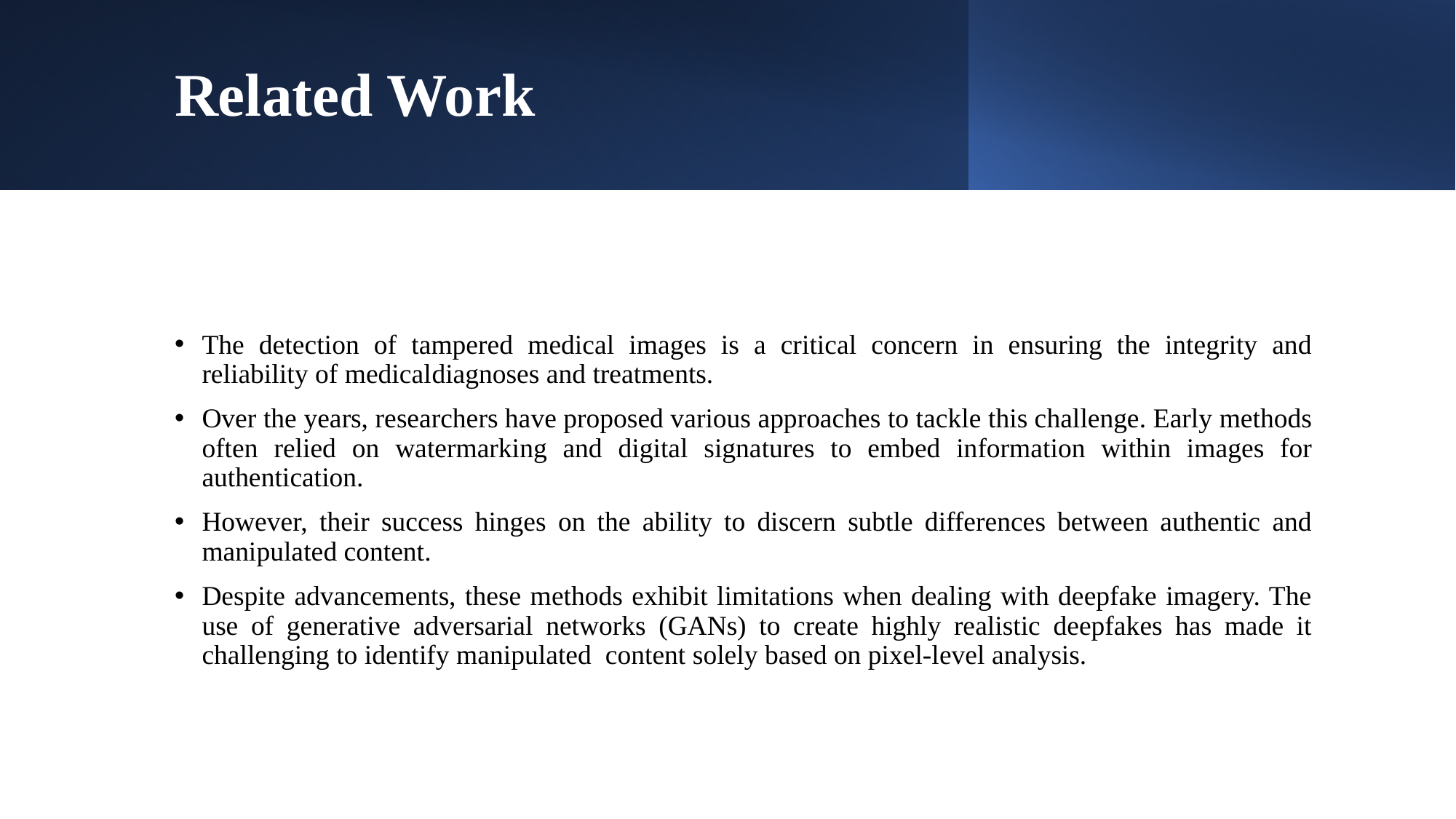

# Related Work

The detection of tampered medical images is a critical concern in ensuring the integrity and reliability of medicaldiagnoses and treatments.
Over the years, researchers have proposed various approaches to tackle this challenge. Early methods often relied on watermarking and digital signatures to embed information within images for authentication.
However, their success hinges on the ability to discern subtle differences between authentic and manipulated content.
Despite advancements, these methods exhibit limitations when dealing with deepfake imagery. The use of generative adversarial networks (GANs) to create highly realistic deepfakes has made it challenging to identify manipulated  content solely based on pixel-level analysis.